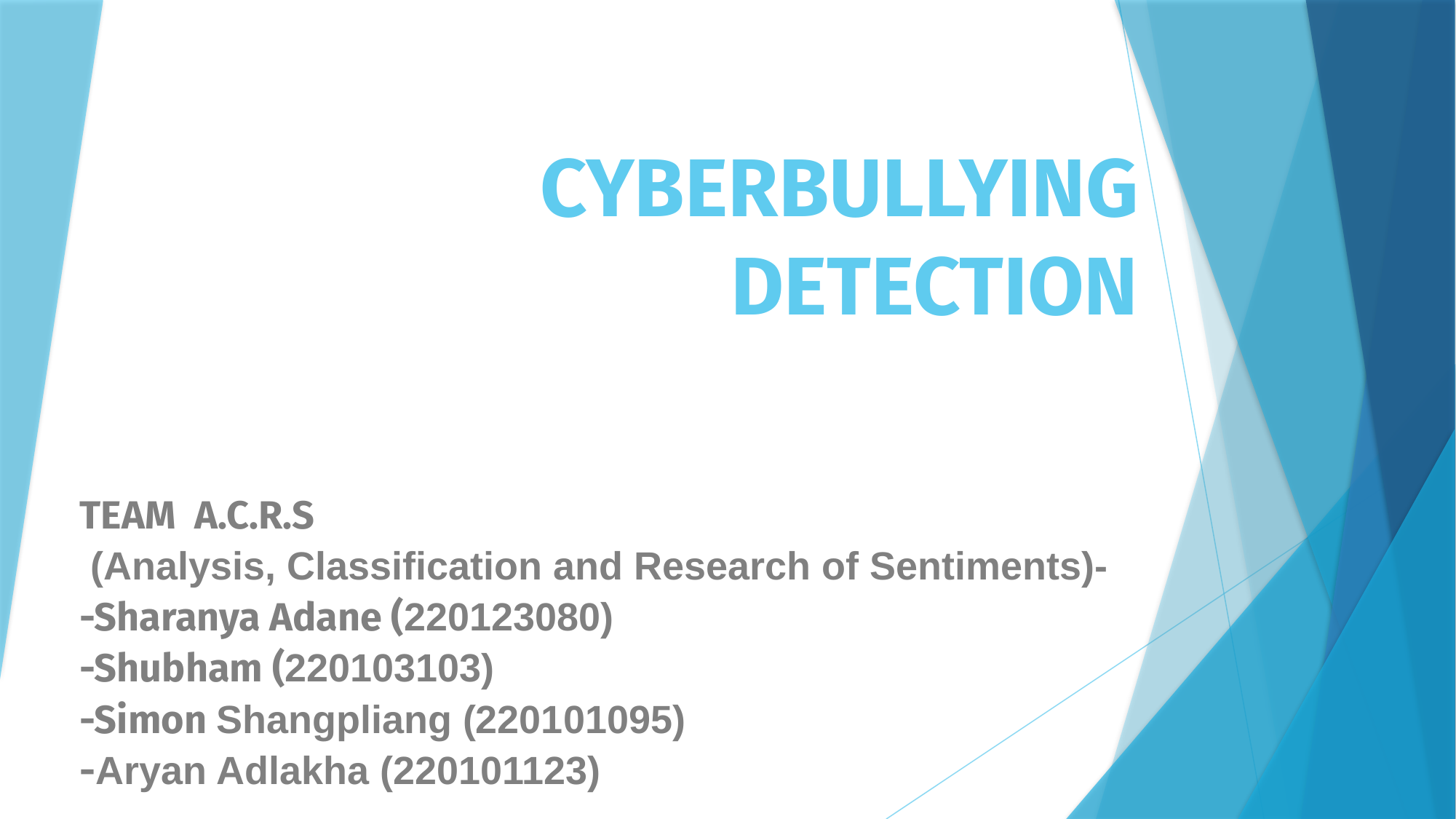

# CYBERBULLYING DETECTION
TEAM  A.C.R.S
 (Analysis, Classification and Research of Sentiments)-
-Sharanya Adane (220123080)
-Shubham (220103103)
-Simon Shangpliang (220101095)
-Aryan Adlakha (220101123)